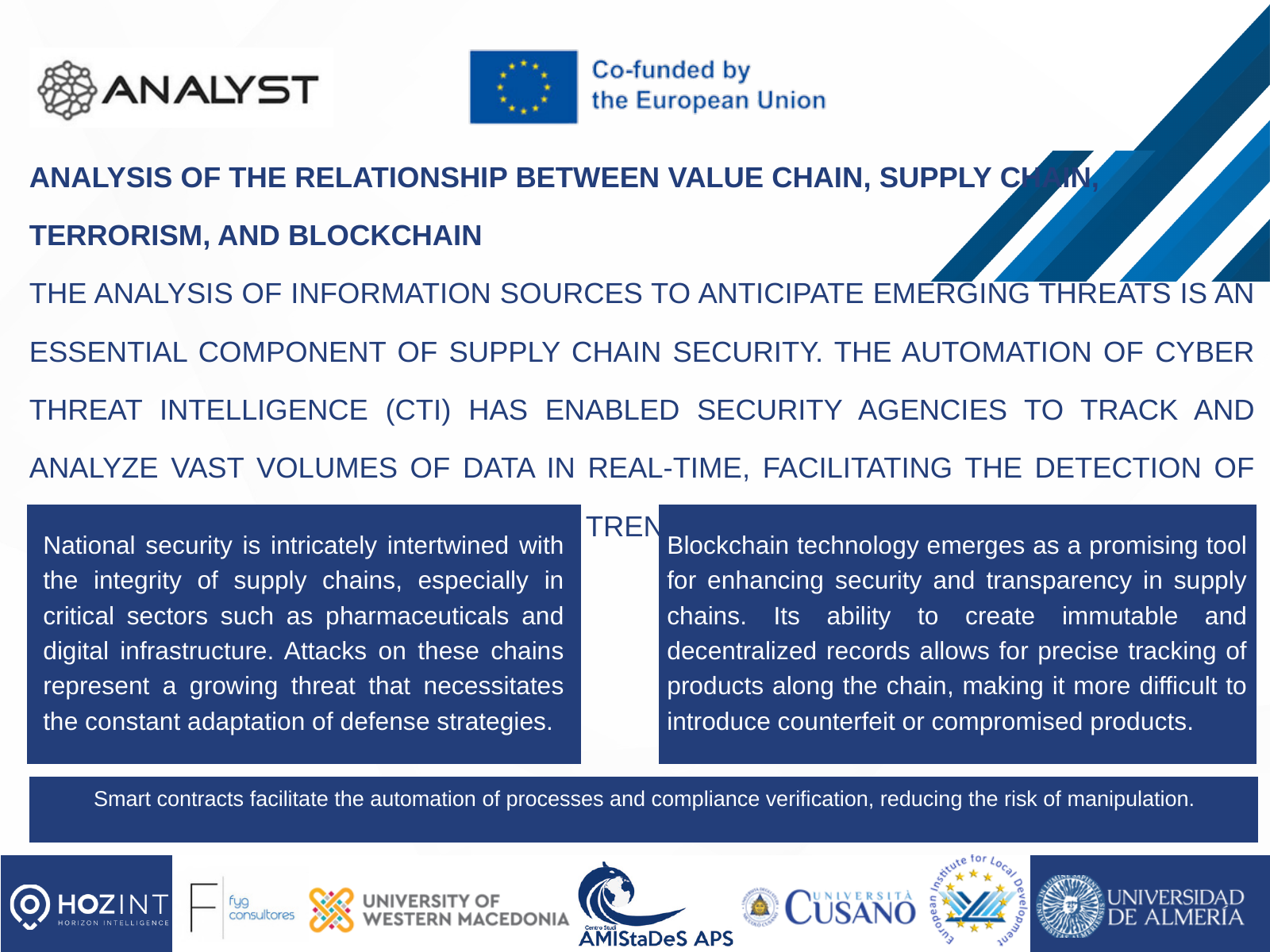

ANALYSIS OF THE RELATIONSHIP BETWEEN VALUE CHAIN, SUPPLY CHAIN, TERRORISM, AND BLOCKCHAIN
THE ANALYSIS OF INFORMATION SOURCES TO ANTICIPATE EMERGING THREATS IS AN ESSENTIAL COMPONENT OF SUPPLY CHAIN SECURITY. THE AUTOMATION OF CYBER THREAT INTELLIGENCE (CTI) HAS ENABLED SECURITY AGENCIES TO TRACK AND ANALYZE VAST VOLUMES OF DATA IN REAL-TIME, FACILITATING THE DETECTION OF SUSPICIOUS PATTERNS AND CRIMINAL TRENDS.

National security is intricately intertwined with the integrity of supply chains, especially in critical sectors such as pharmaceuticals and digital infrastructure. Attacks on these chains represent a growing threat that necessitates the constant adaptation of defense strategies.
Blockchain technology emerges as a promising tool for enhancing security and transparency in supply chains. Its ability to create immutable and decentralized records allows for precise tracking of products along the chain, making it more difficult to introduce counterfeit or compromised products.

Smart contracts facilitate the automation of processes and compliance verification, reducing the risk of manipulation.